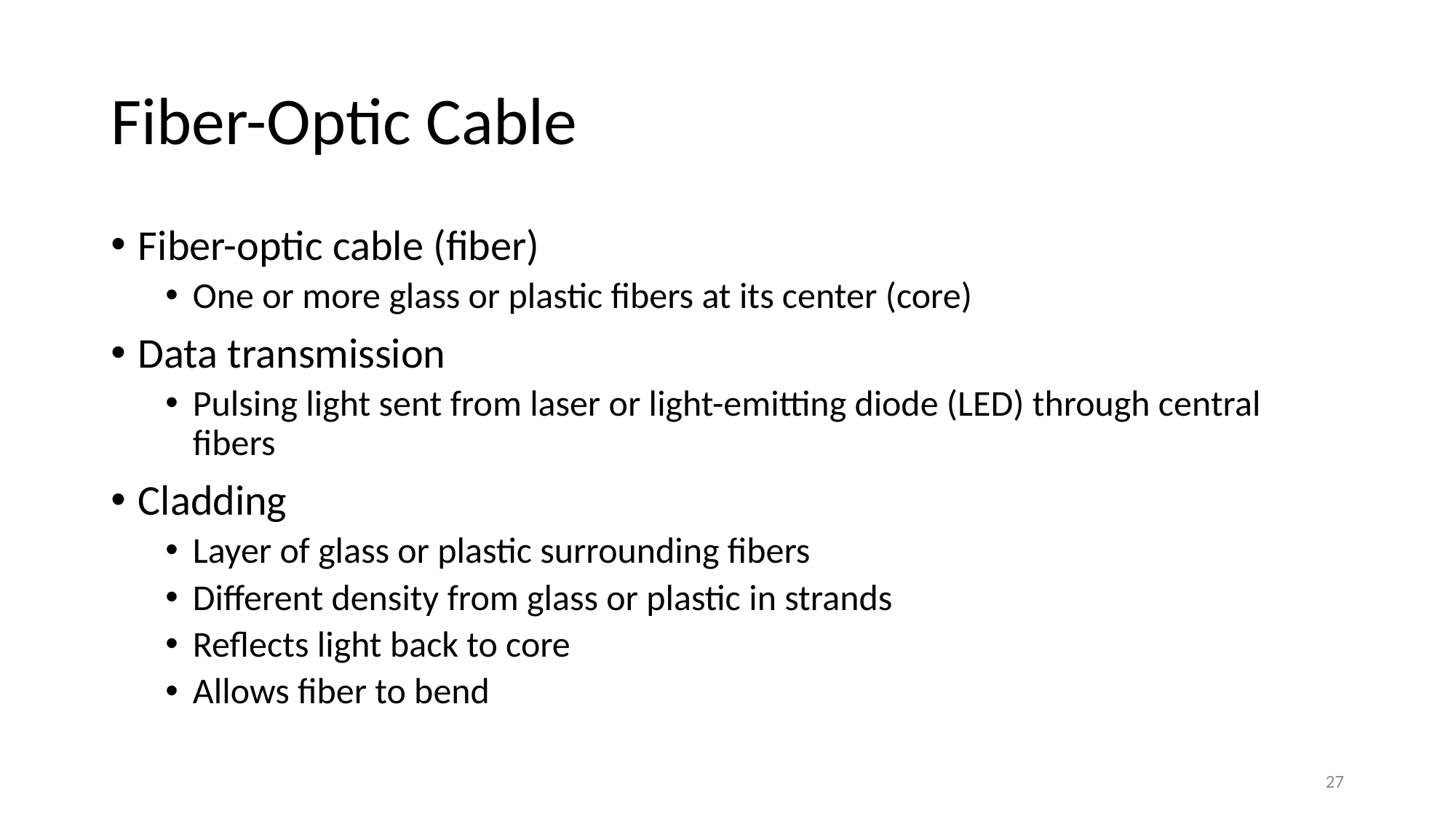

# Fiber-Optic Cable
Fiber-optic cable (fiber)
One or more glass or plastic fibers at its center (core)
Data transmission
Pulsing light sent from laser or light-emitting diode (LED) through central fibers
Cladding
Layer of glass or plastic surrounding fibers
Different density from glass or plastic in strands
Reflects light back to core
Allows fiber to bend

27